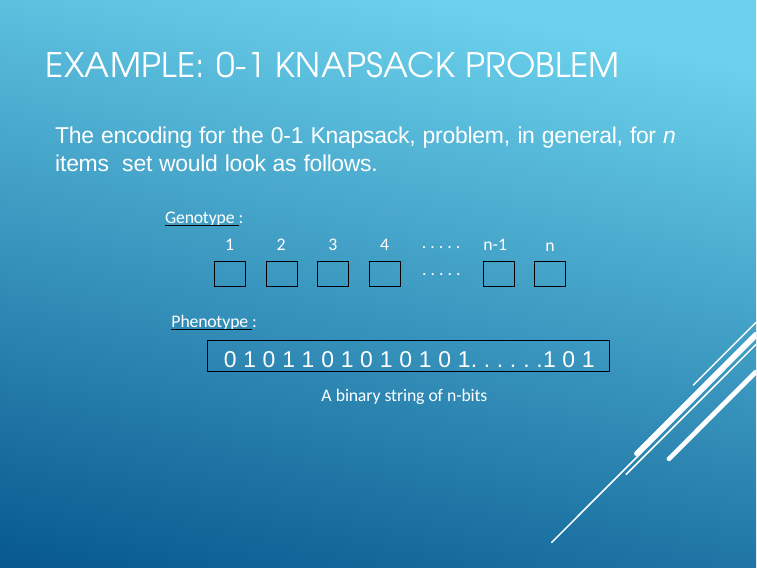

# Example: 0-1 Knapsack problem
The encoding for the 0-1 Knapsack, problem, in general, for n items  set would look as follows.

Genotype :
. . . . .
. . . . .
1
2
3
4
n-1
n

Phenotype :
0 1 0 1 1 0 1 0 1 0 1 0 1. . . . . .1 0 1
A binary string of n-bits